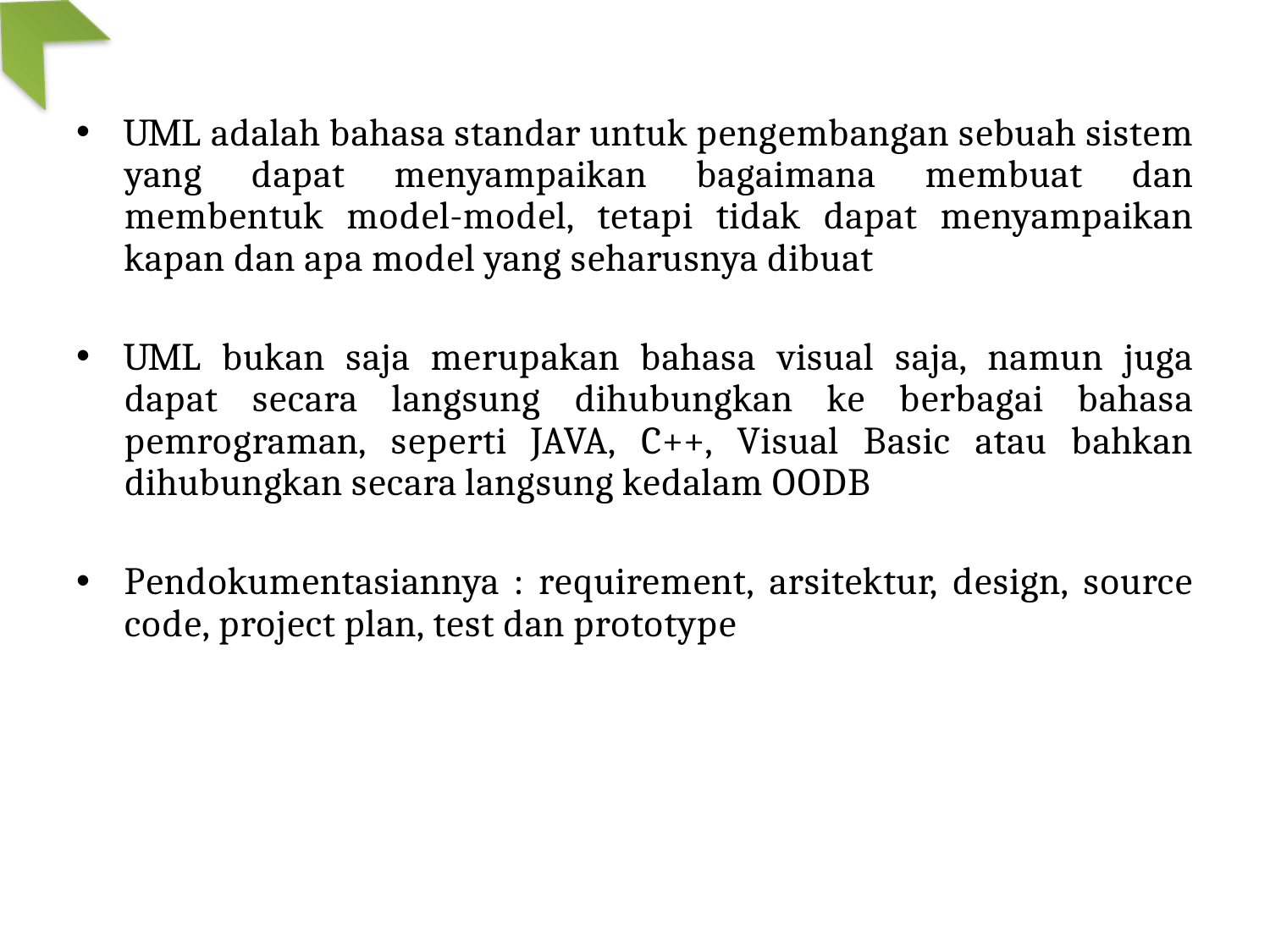

UML adalah bahasa standar untuk pengembangan sebuah sistem yang dapat menyampaikan bagaimana membuat dan membentuk model-model, tetapi tidak dapat menyampaikan kapan dan apa model yang seharusnya dibuat

UML bukan saja merupakan bahasa visual saja, namun juga dapat secara langsung dihubungkan ke berbagai bahasa pemrograman, seperti JAVA, C++, Visual Basic atau bahkan dihubungkan secara langsung kedalam OODB

Pendokumentasiannya : requirement, arsitektur, design, source code, project plan, test dan prototype